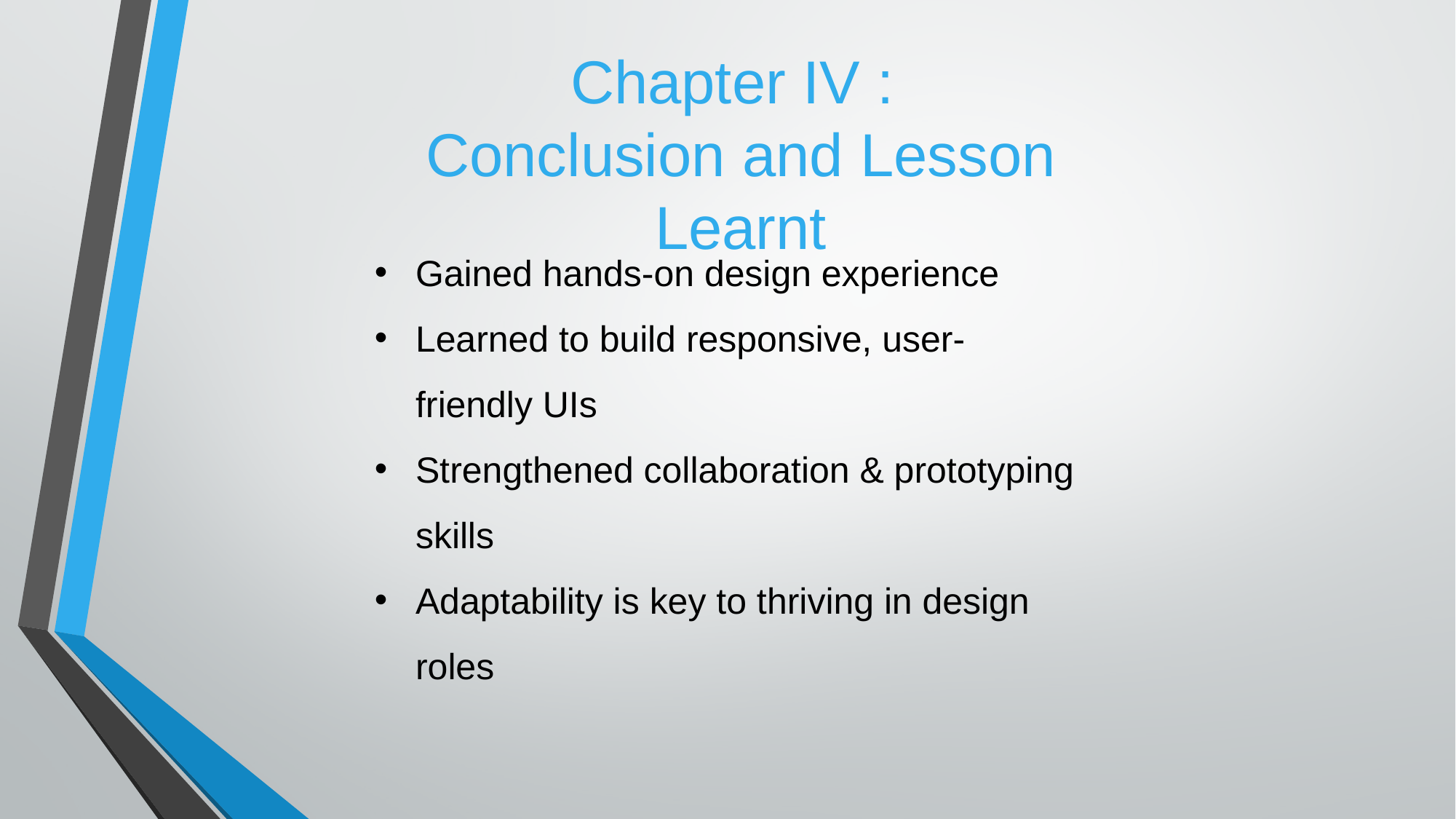

Chapter IV :
Conclusion and Lesson Learnt
Gained hands-on design experience
Learned to build responsive, user-friendly UIs
Strengthened collaboration & prototyping skills
Adaptability is key to thriving in design roles